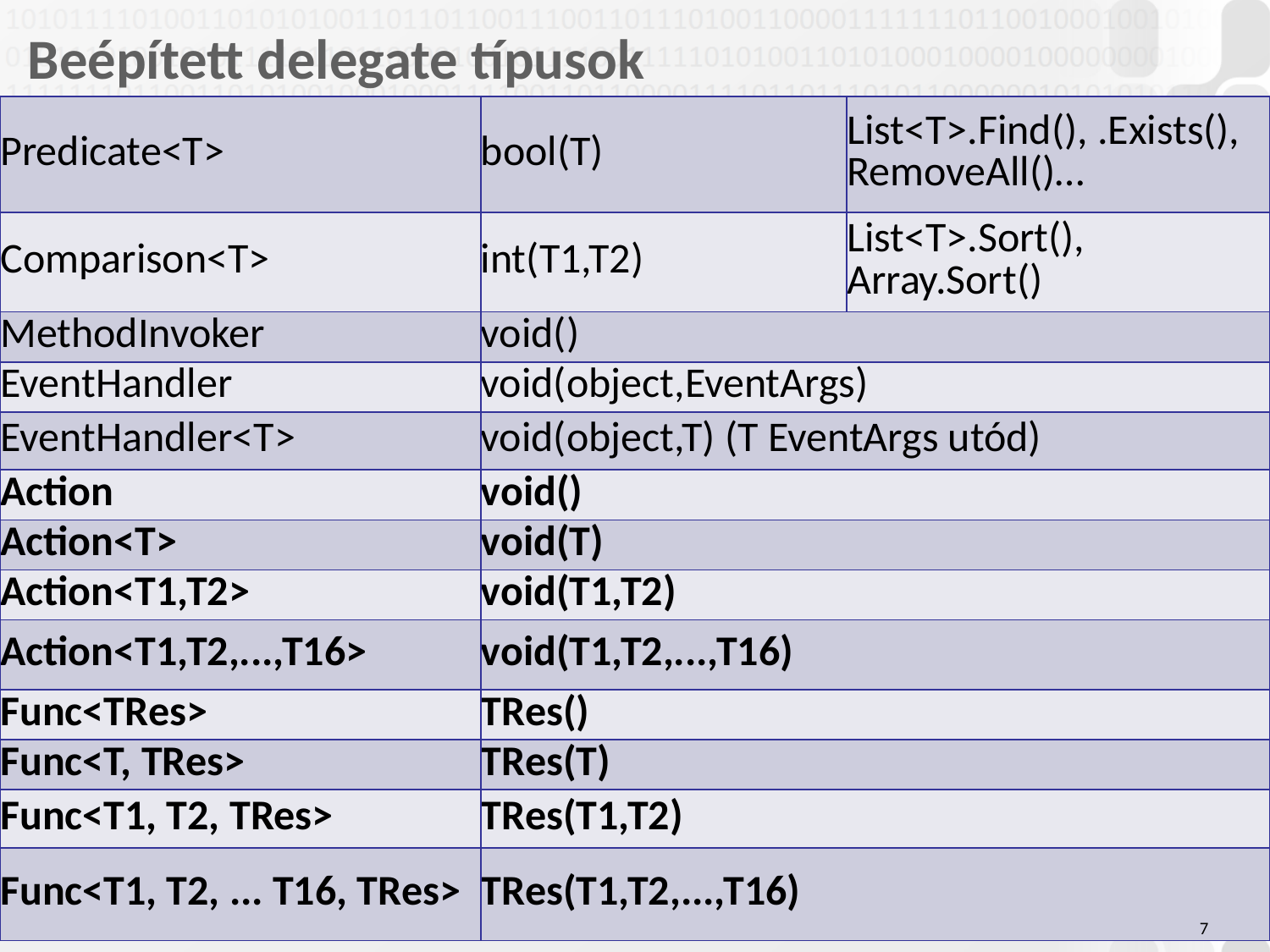

Beépített delegate típusok
| Predicate<T> | bool(T) | List<T>.Find(), .Exists(), RemoveAll()… |
| --- | --- | --- |
| Comparison<T> | int(T1,T2) | List<T>.Sort(), Array.Sort() |
| MethodInvoker | void() |  |
| EventHandler | void(object,EventArgs) |  |
| EventHandler<T> | void(object,T) (T EventArgs utód) |  |
| Action | void() |  |
| Action<T> | void(T) |  |
| Action<T1,T2> | void(T1,T2) |  |
| Action<T1,T2,...,T16> | void(T1,T2,...,T16) |  |
| Func<TRes> | TRes() |  |
| Func<T, TRes> | TRes(T) |  |
| Func<T1, T2, TRes> | TRes(T1,T2) |  |
| Func<T1, T2, ... T16, TRes> | TRes(T1,T2,...,T16) |  |

7